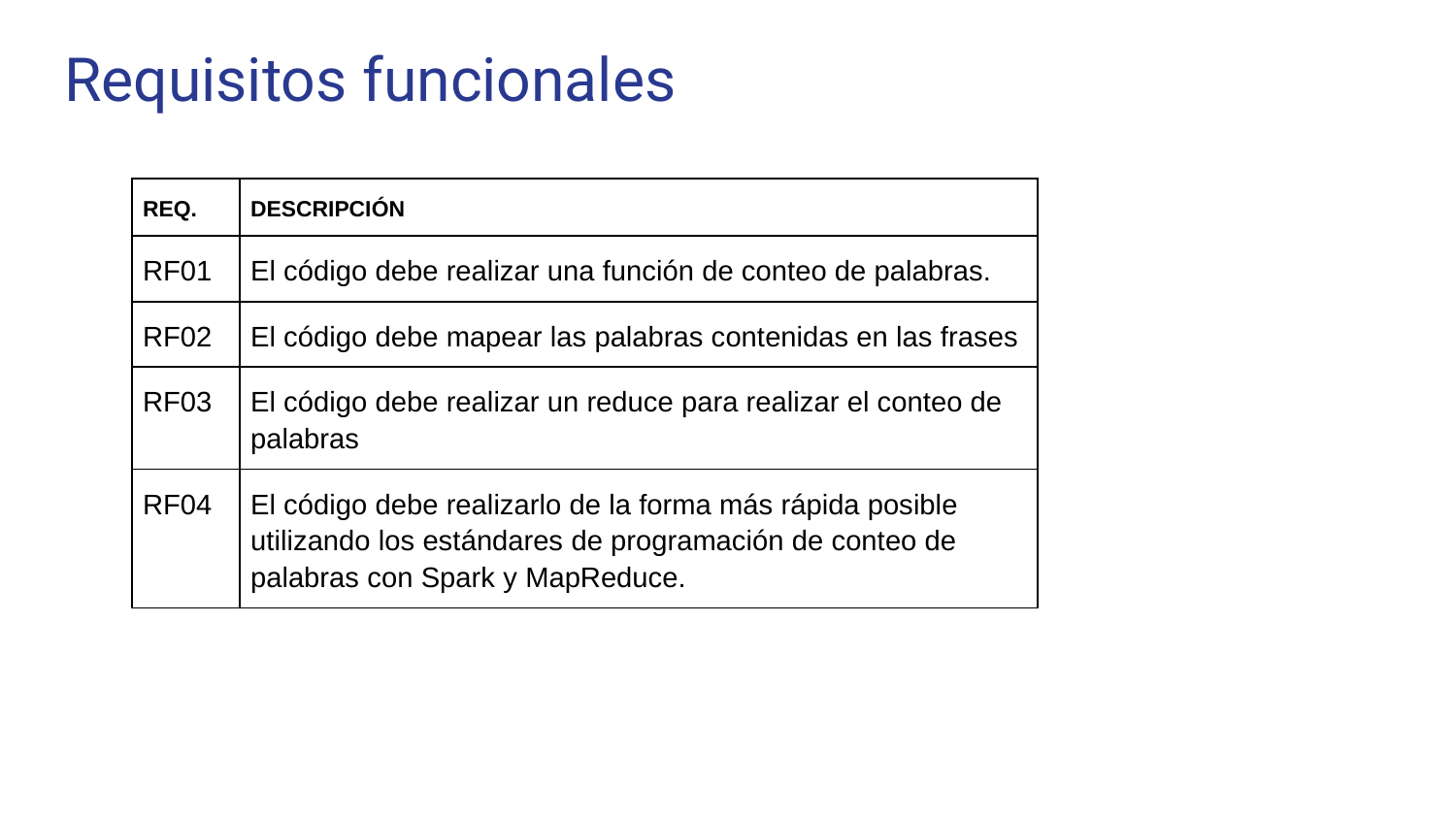

# Requisitos funcionales

| REQ. | DESCRIPCIÓN |
| --- | --- |
| RF01 | El código debe realizar una función de conteo de palabras. |
| RF02 | El código debe mapear las palabras contenidas en las frases |
| RF03 | El código debe realizar un reduce para realizar el conteo de palabras |
| RF04 | El código debe realizarlo de la forma más rápida posible utilizando los estándares de programación de conteo de palabras con Spark y MapReduce. |